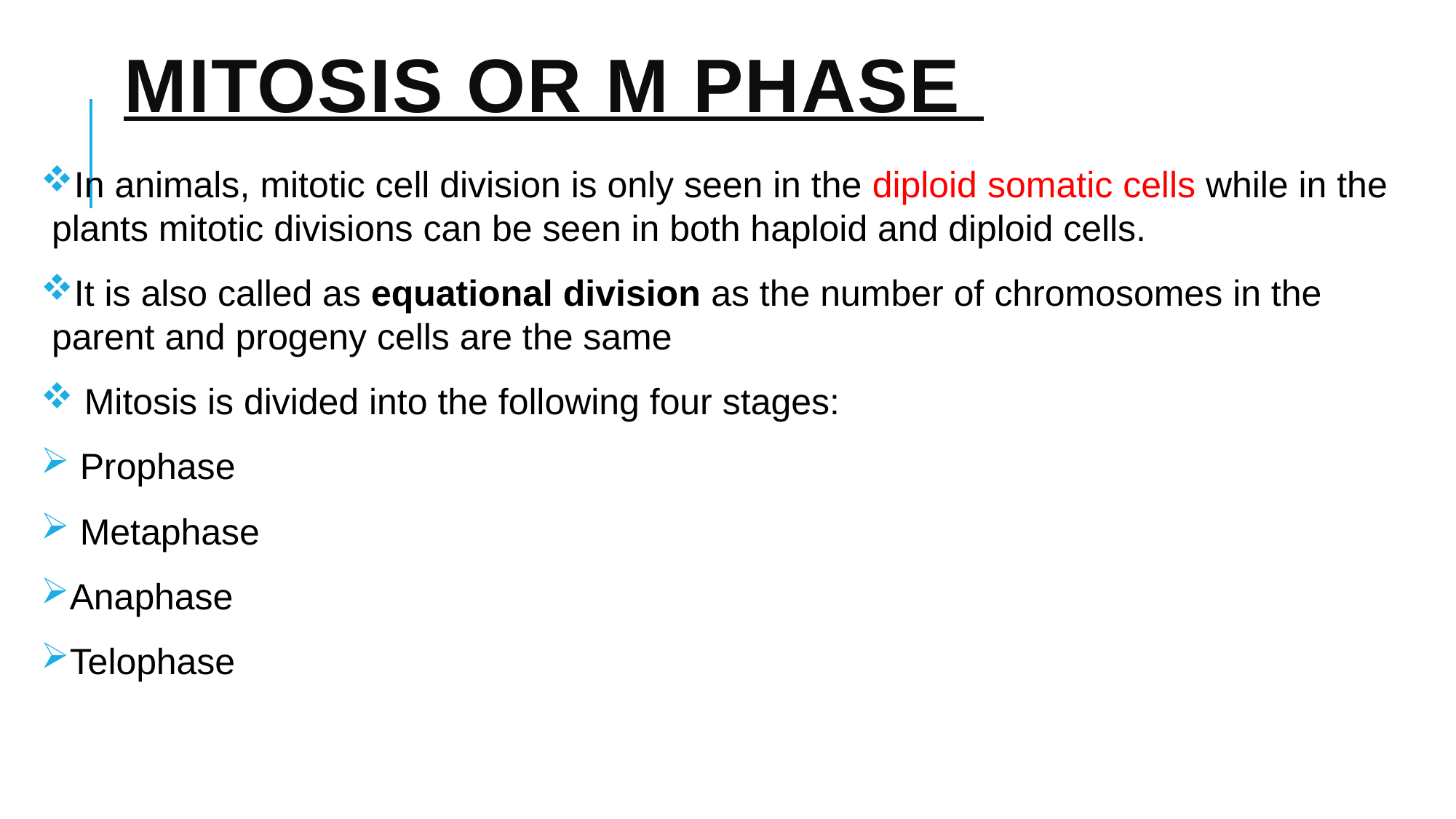

# Mitosis or M phase

In animals, mitotic cell division is only seen in the diploid somatic cells while in the plants mitotic divisions can be seen in both haploid and diploid cells.
It is also called as equational division as the number of chromosomes in the parent and progeny cells are the same
 Mitosis is divided into the following four stages:
 Prophase
 Metaphase
Anaphase
Telophase